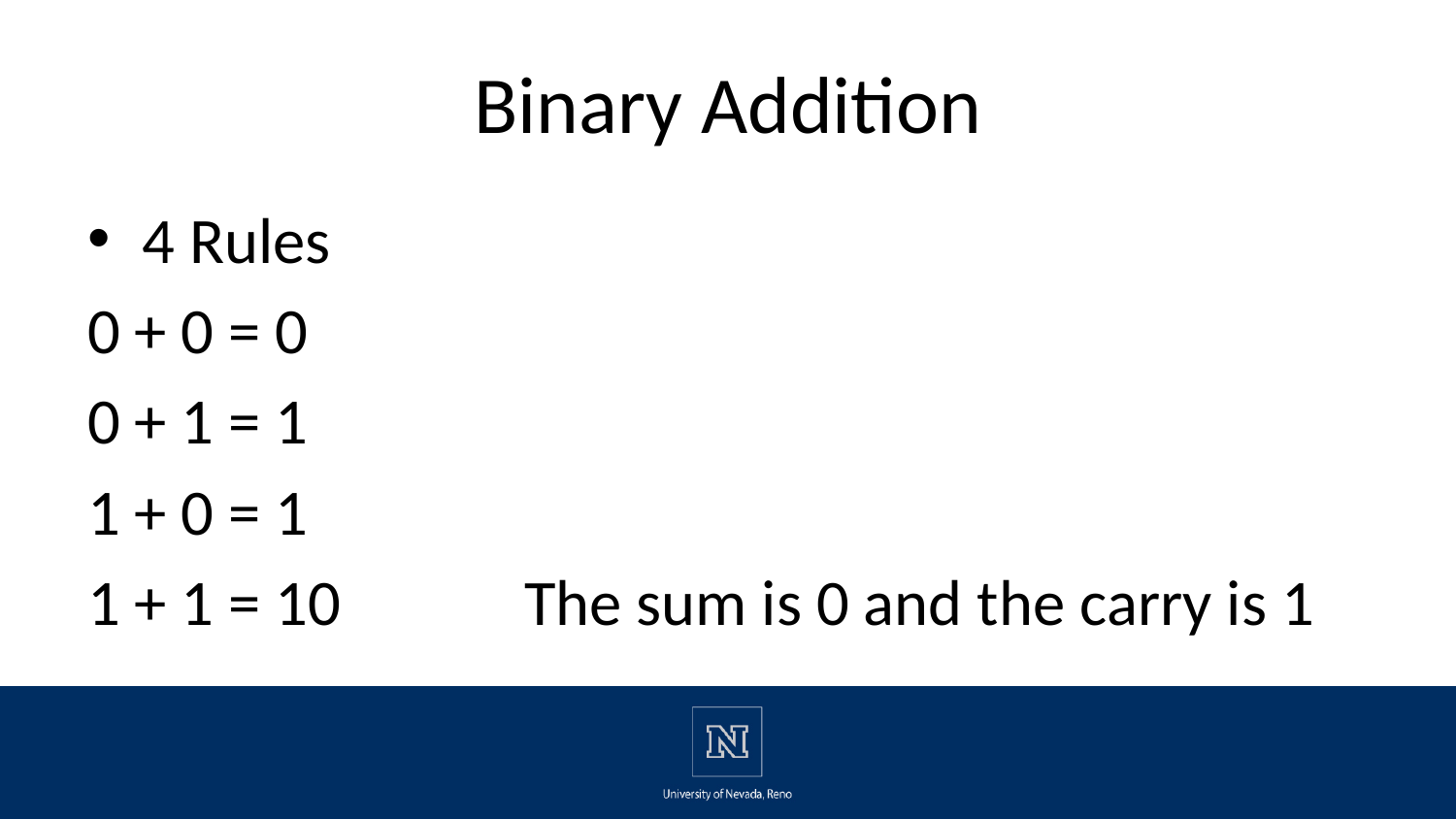

# Binary Addition
4 Rules
0 + 0 = 0
0 + 1 = 1
1 + 0 = 1
1 + 1 = 10		The sum is 0 and the carry is 1